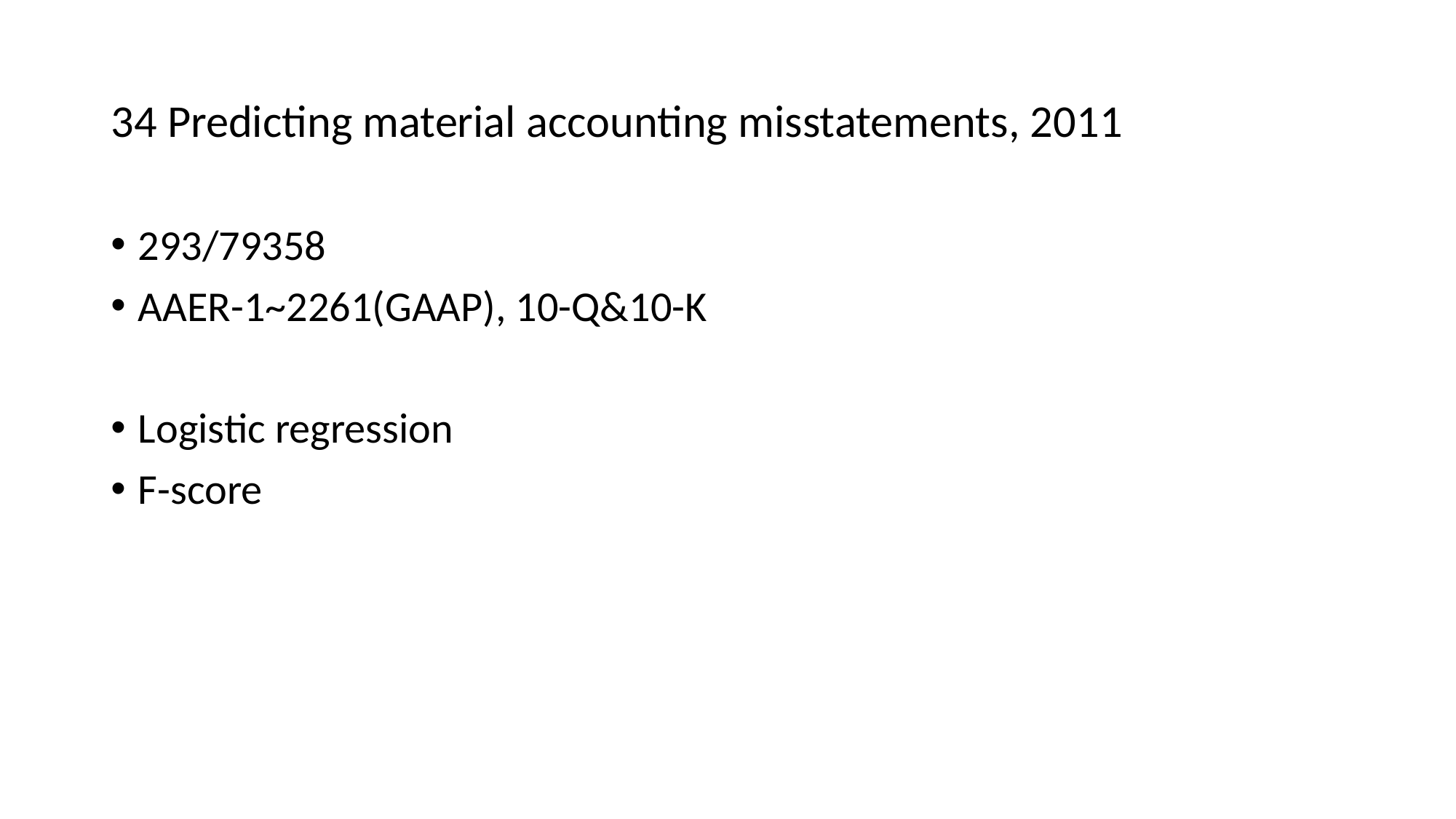

# 34 Predicting material accounting misstatements, 2011
293/79358
AAER-1~2261(GAAP), 10-Q&10-K

Logistic regression
F-score